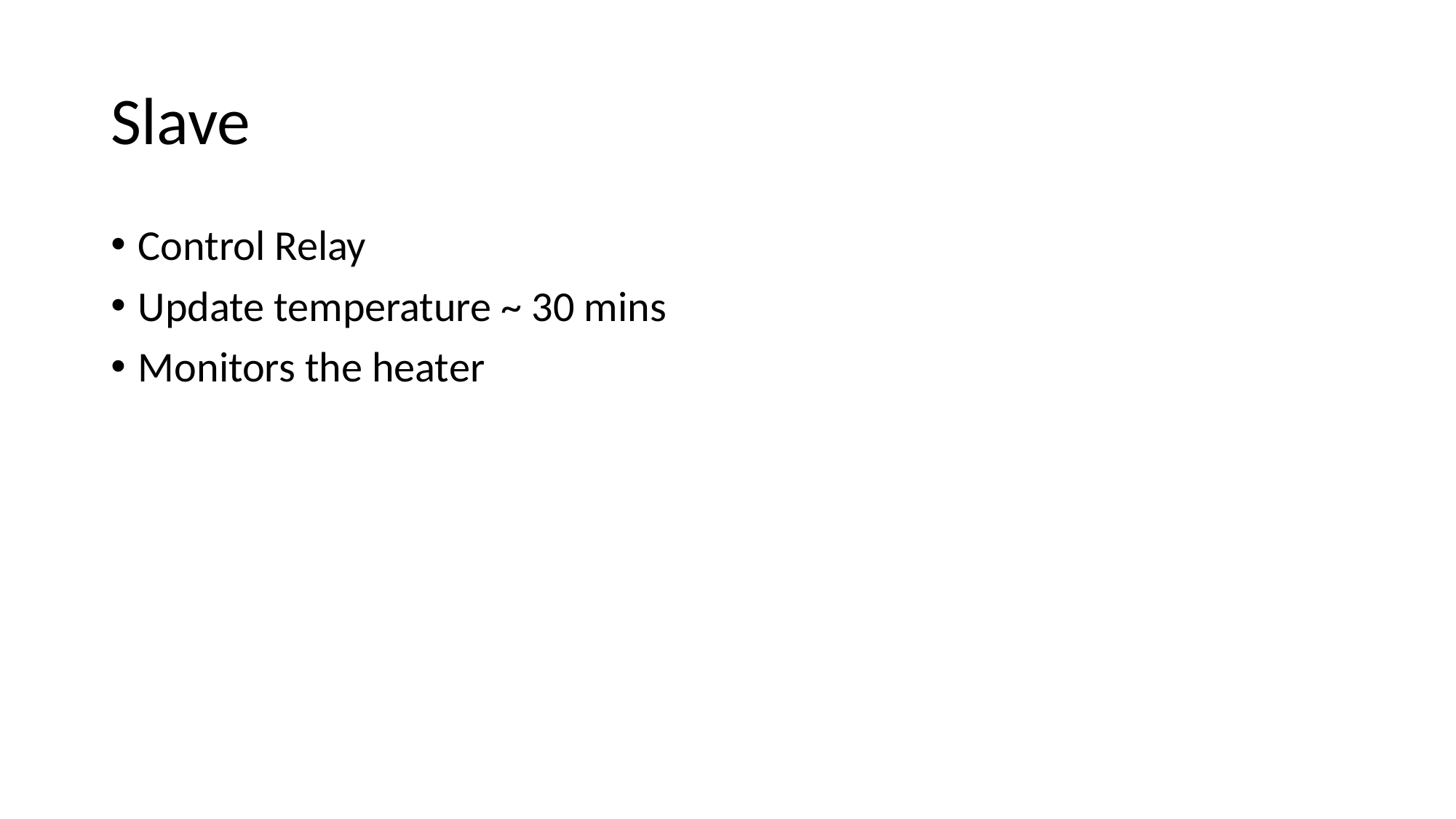

# Slave
Control Relay
Update temperature ~ 30 mins
Monitors the heater